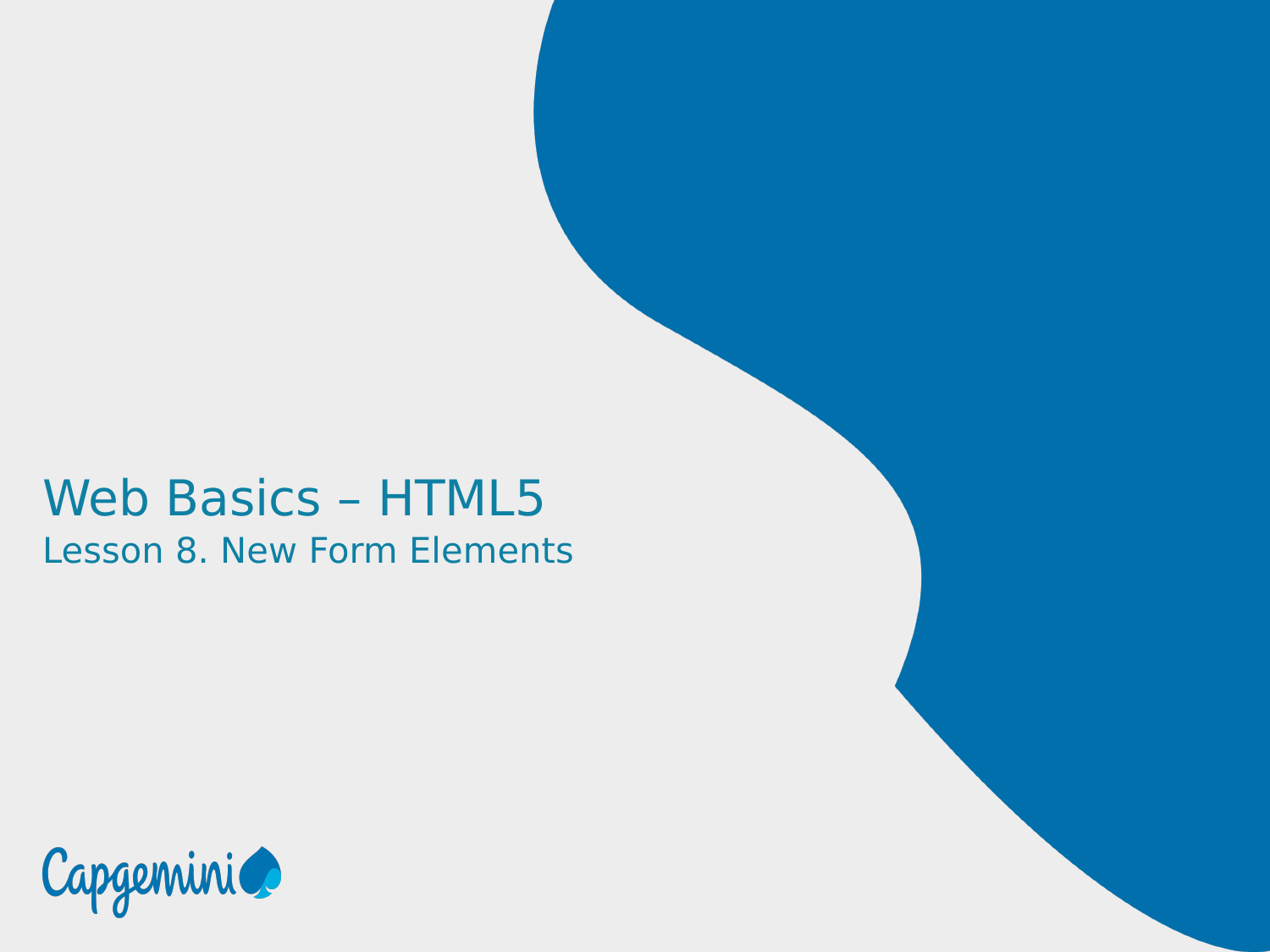

# Web Basics – HTML5
Lesson 8. New Form Elements